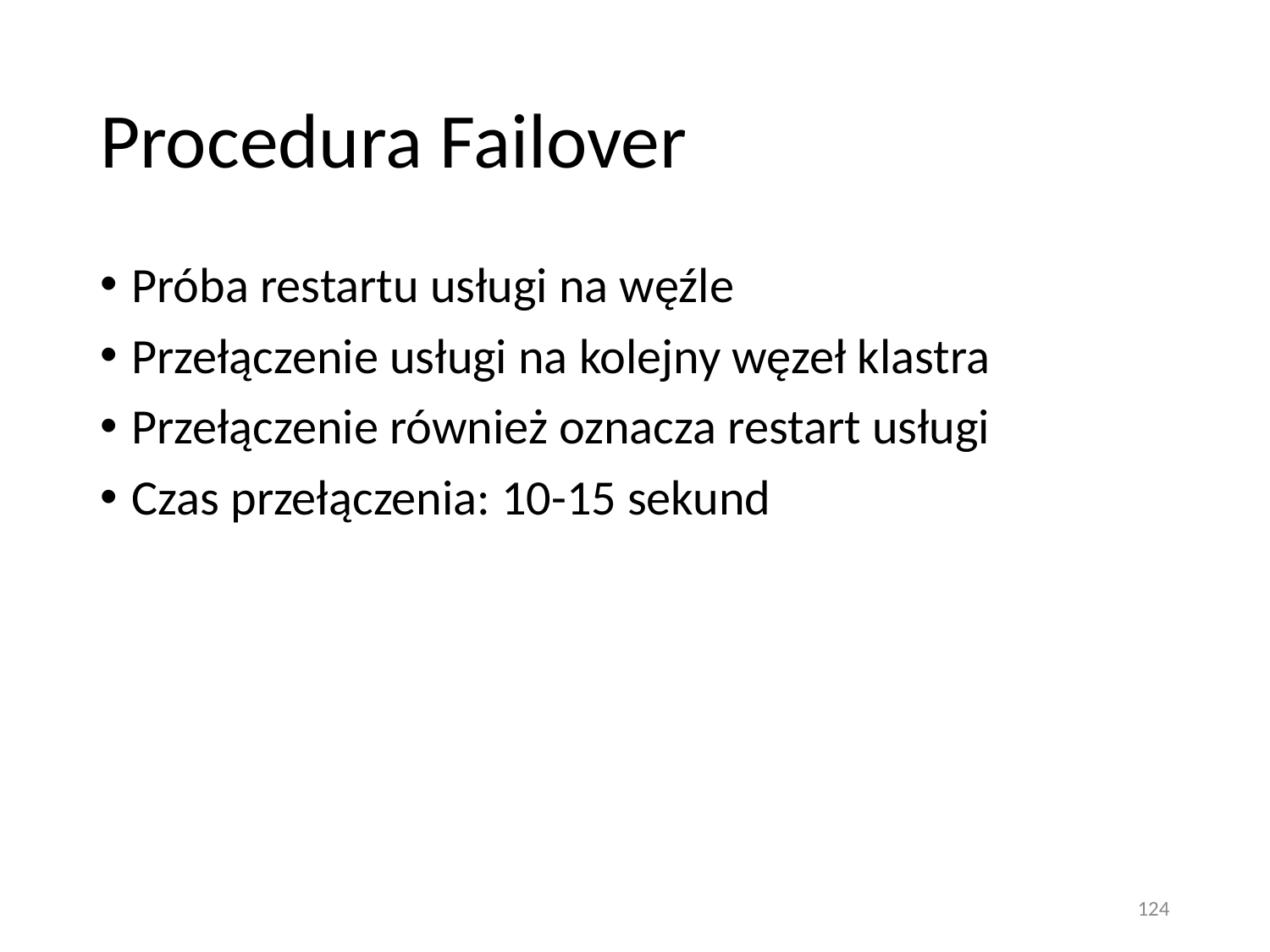

# Procedura Failover
Próba restartu usługi na węźle
Przełączenie usługi na kolejny węzeł klastra
Przełączenie również oznacza restart usługi
Czas przełączenia: 10-15 sekund

124